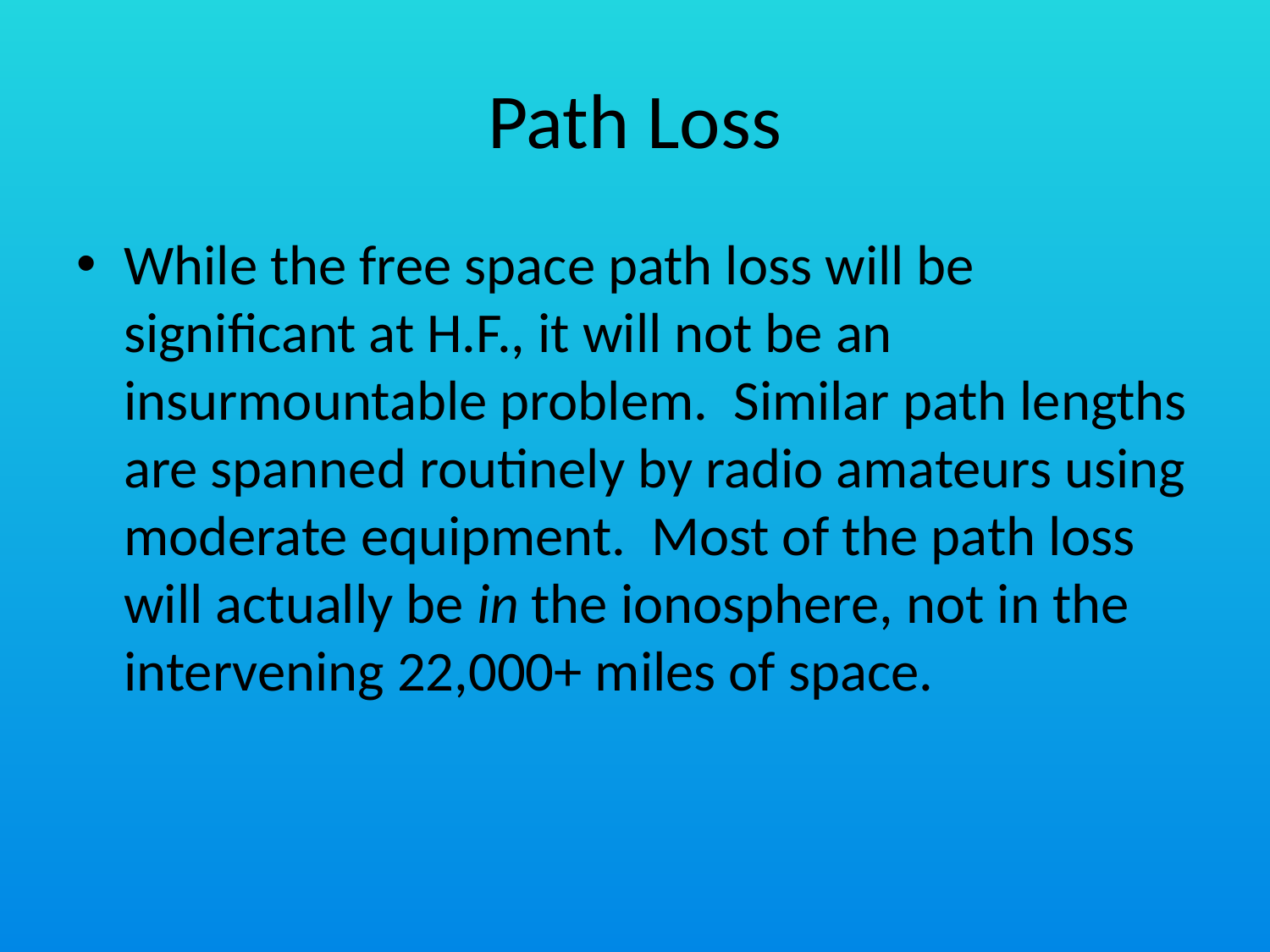

# Path Loss
While the free space path loss will be significant at H.F., it will not be an insurmountable problem.  Similar path lengths are spanned routinely by radio amateurs using moderate equipment.  Most of the path loss will actually be in the ionosphere, not in the intervening 22,000+ miles of space.